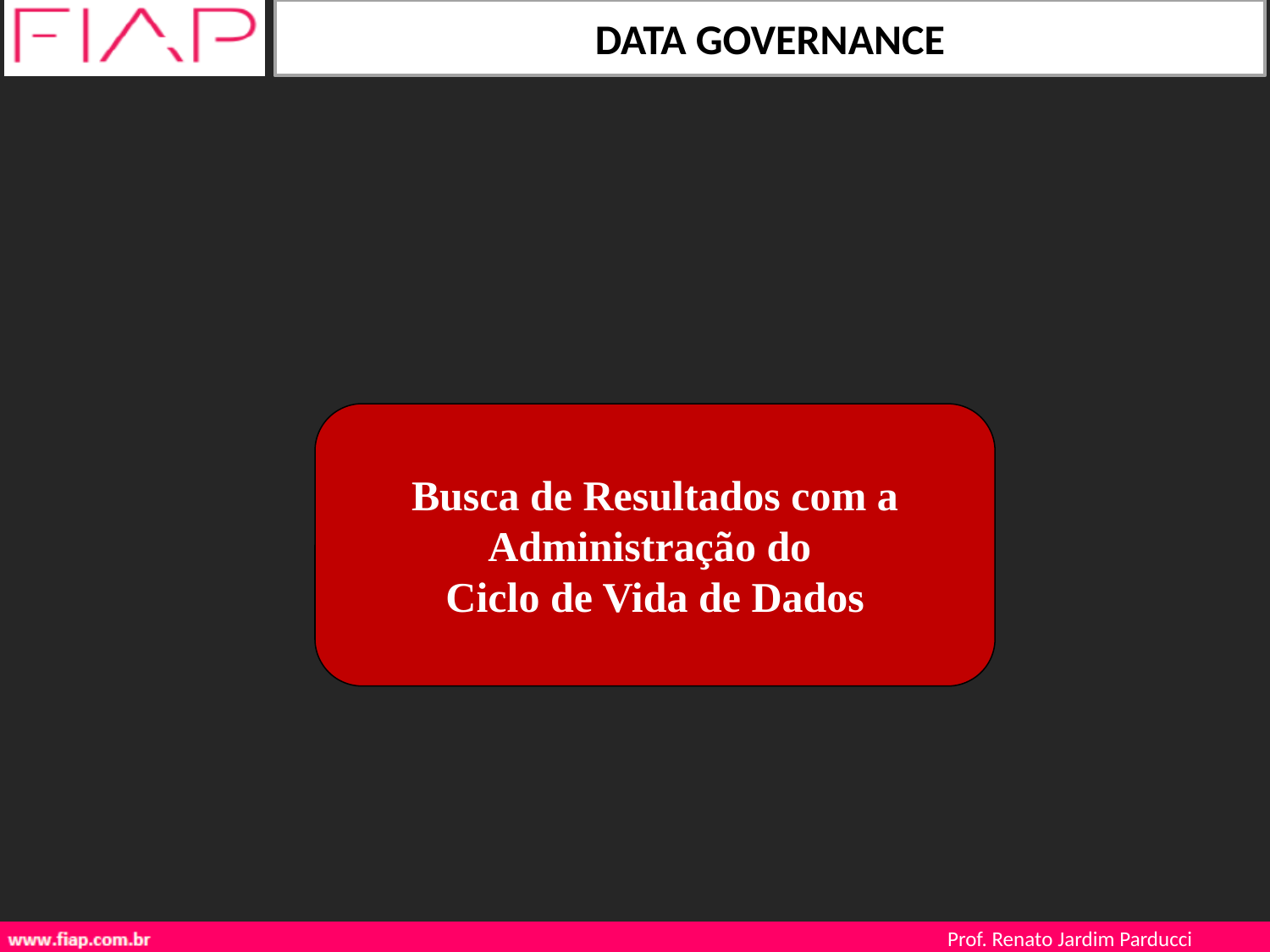

Busca de Resultados com a Administração do
Ciclo de Vida de Dados